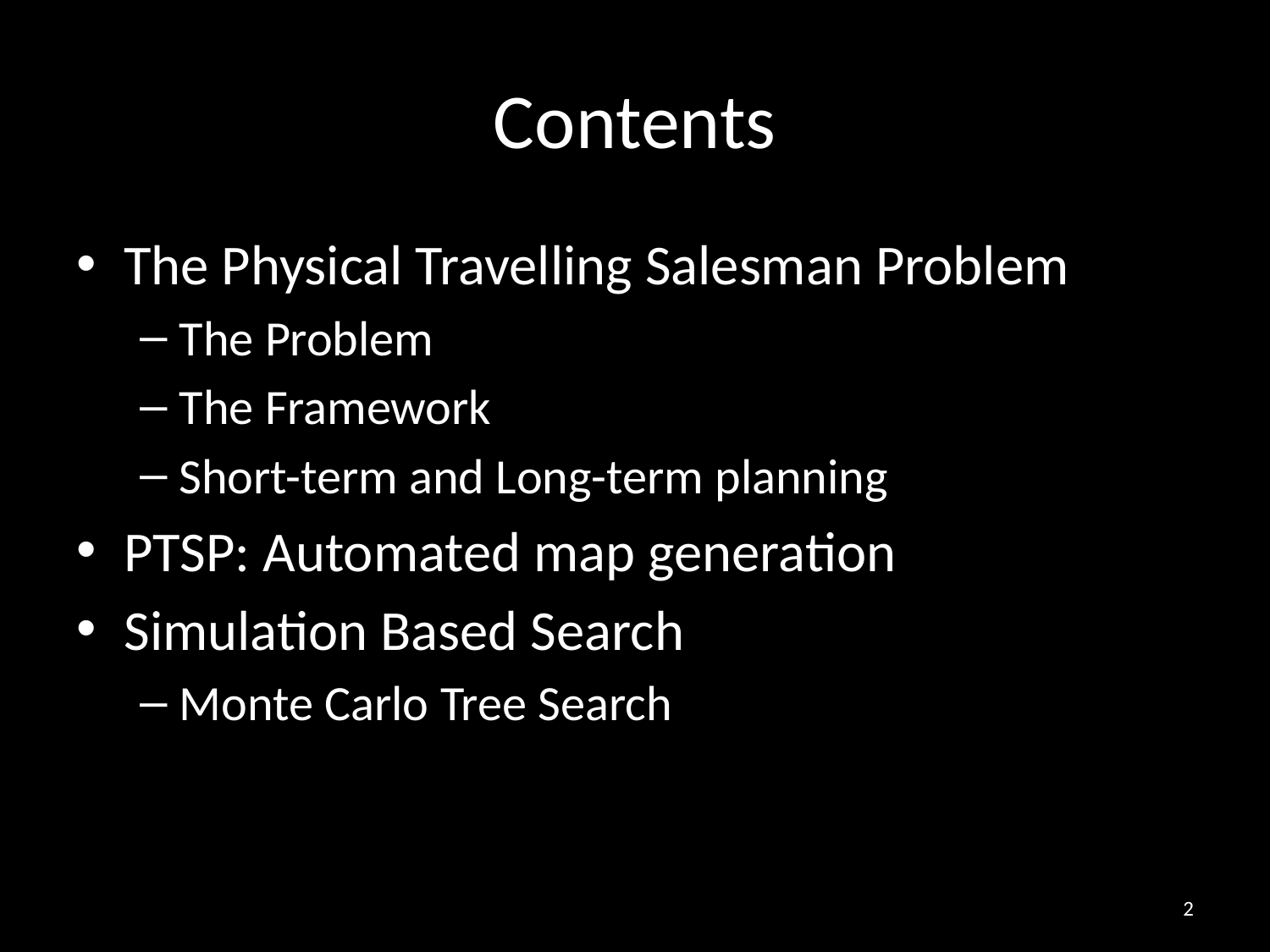

# Contents
The Physical Travelling Salesman Problem
The Problem
The Framework
Short-term and Long-term planning
PTSP: Automated map generation
Simulation Based Search
Monte Carlo Tree Search
2